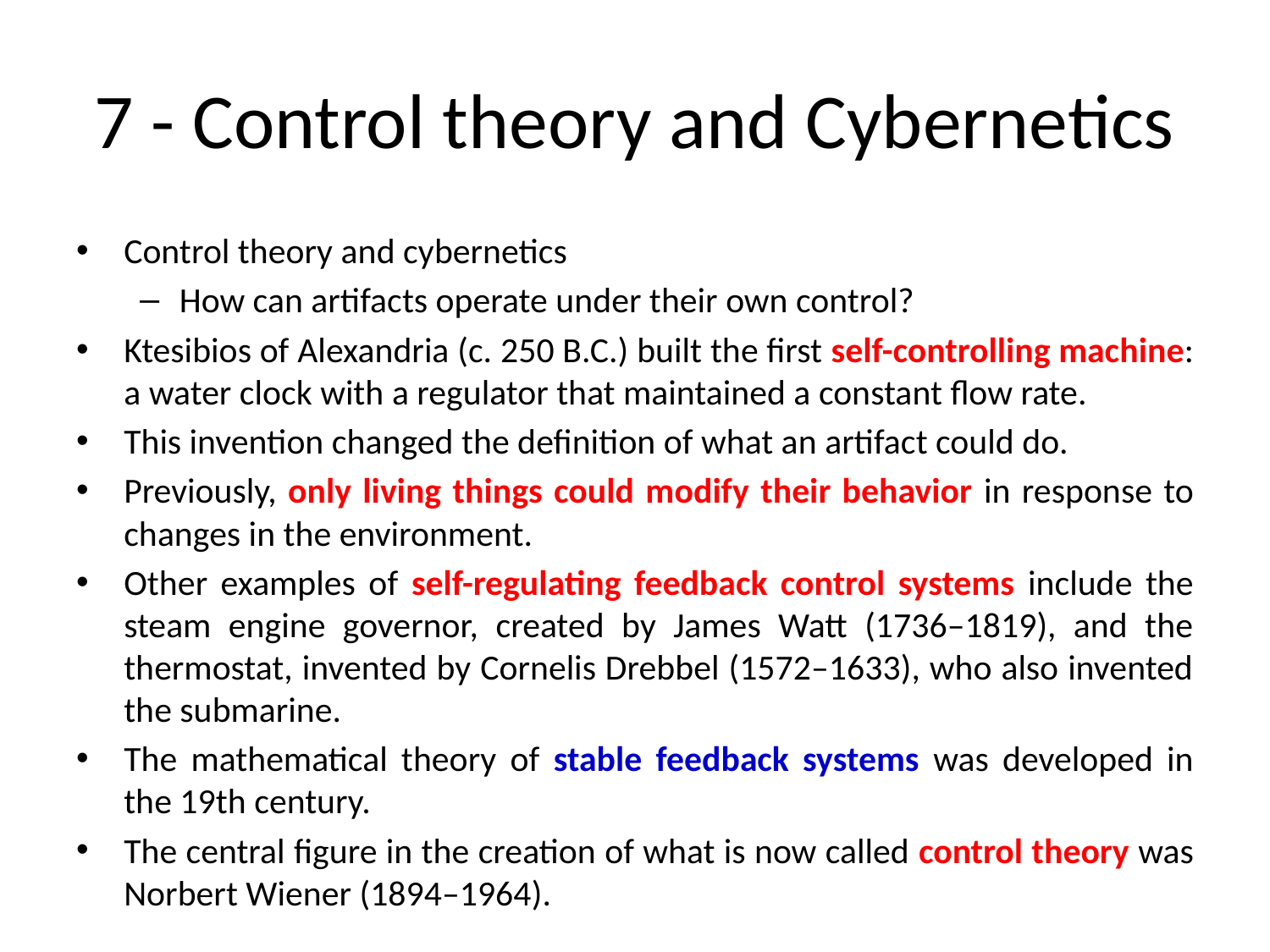

# 7 - Control theory and Cybernetics
Control theory and cybernetics
How can artifacts operate under their own control?
Ktesibios of Alexandria (c. 250 B.C.) built the first self-controlling machine: a water clock with a regulator that maintained a constant flow rate.
This invention changed the definition of what an artifact could do.
Previously, only living things could modify their behavior in response to changes in the environment.
Other examples of self-regulating feedback control systems include the steam engine governor, created by James Watt (1736–1819), and the thermostat, invented by Cornelis Drebbel (1572–1633), who also invented the submarine.
The mathematical theory of stable feedback systems was developed in the 19th century.
The central figure in the creation of what is now called control theory was Norbert Wiener (1894–1964).